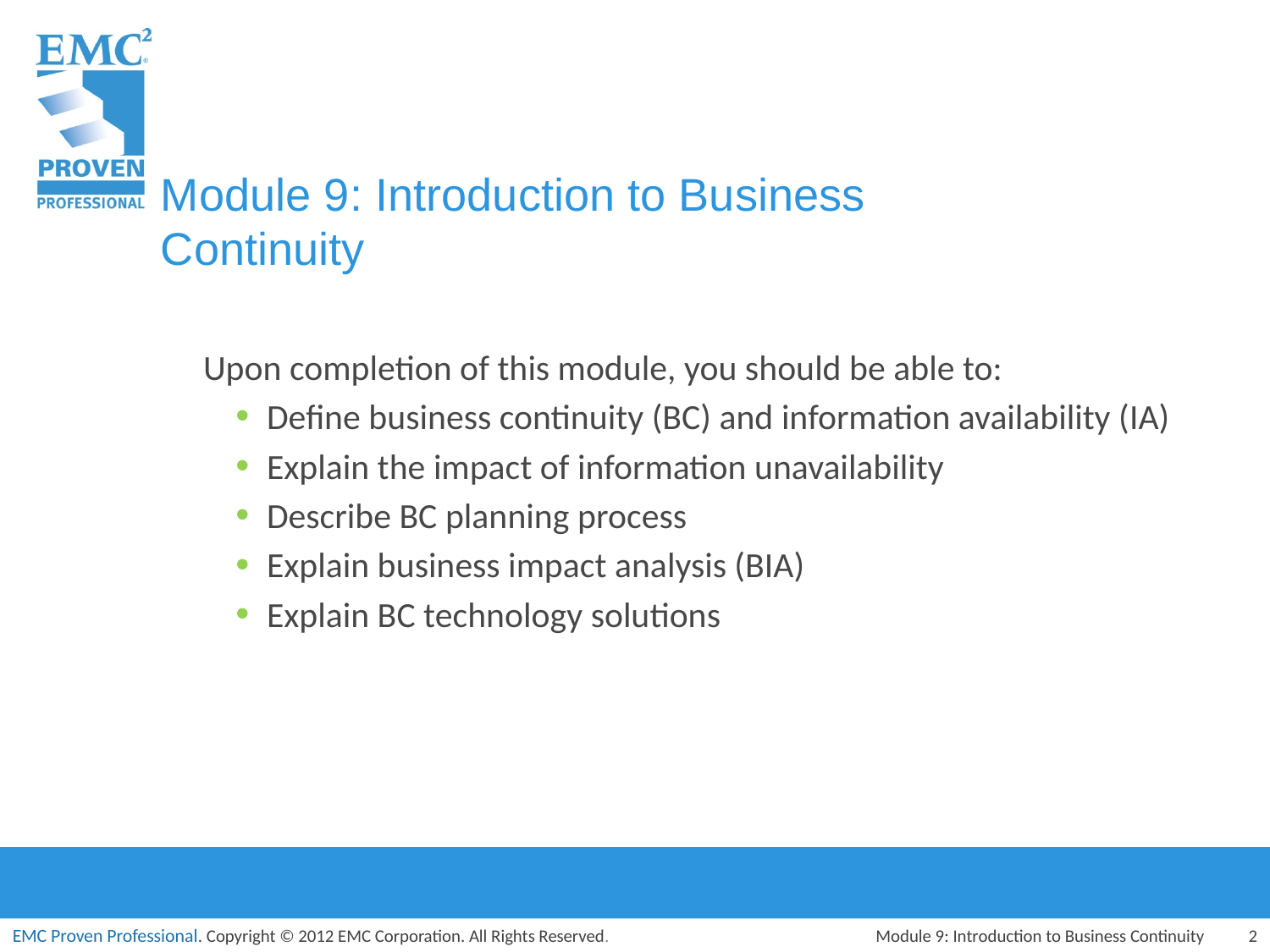

Module 9: Introduction to Business Continuity
Upon completion of this module, you should be able to:
Define business continuity (BC) and information availability (IA)
Explain the impact of information unavailability
Describe BC planning process
Explain business impact analysis (BIA)
Explain BC technology solutions
Module 9: Introduction to Business Continuity
2